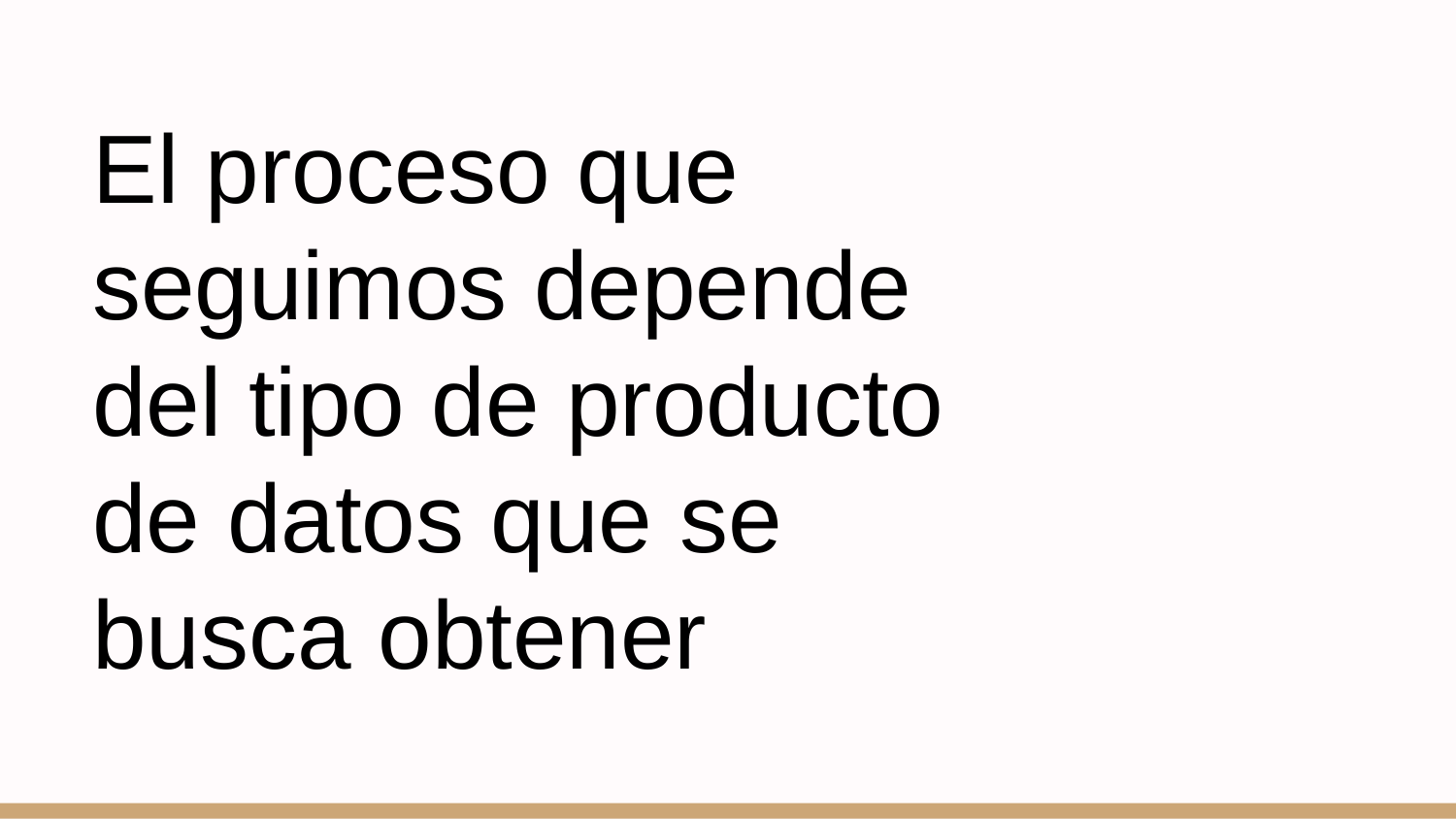

# El proceso que seguimos depende del tipo de producto de datos que se busca obtener